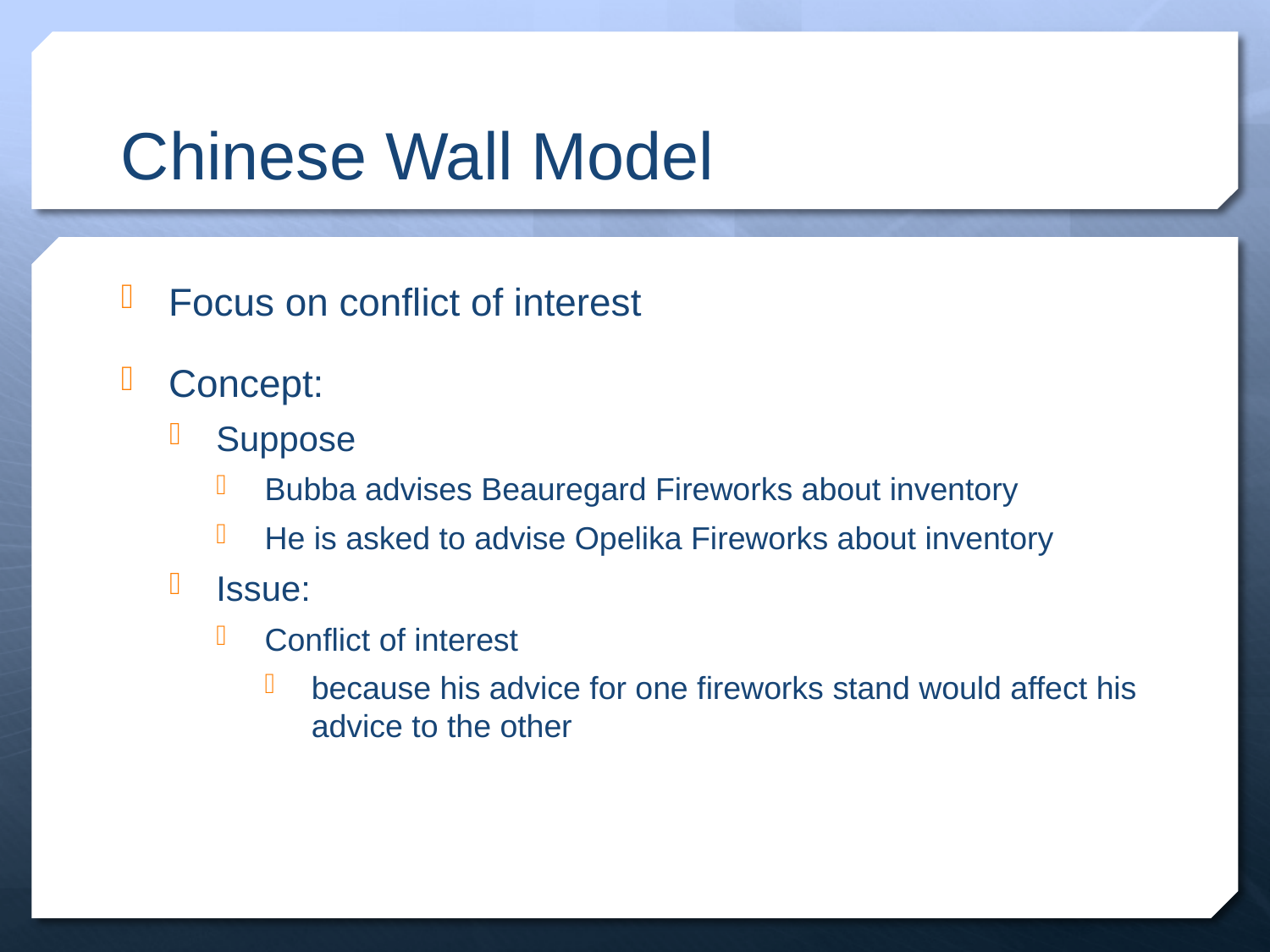

# Chinese Wall Model
Focus on conflict of interest
Concept:
Suppose
Bubba advises Beauregard Fireworks about inventory
He is asked to advise Opelika Fireworks about inventory
Issue:
Conflict of interest
because his advice for one fireworks stand would affect his advice to the other